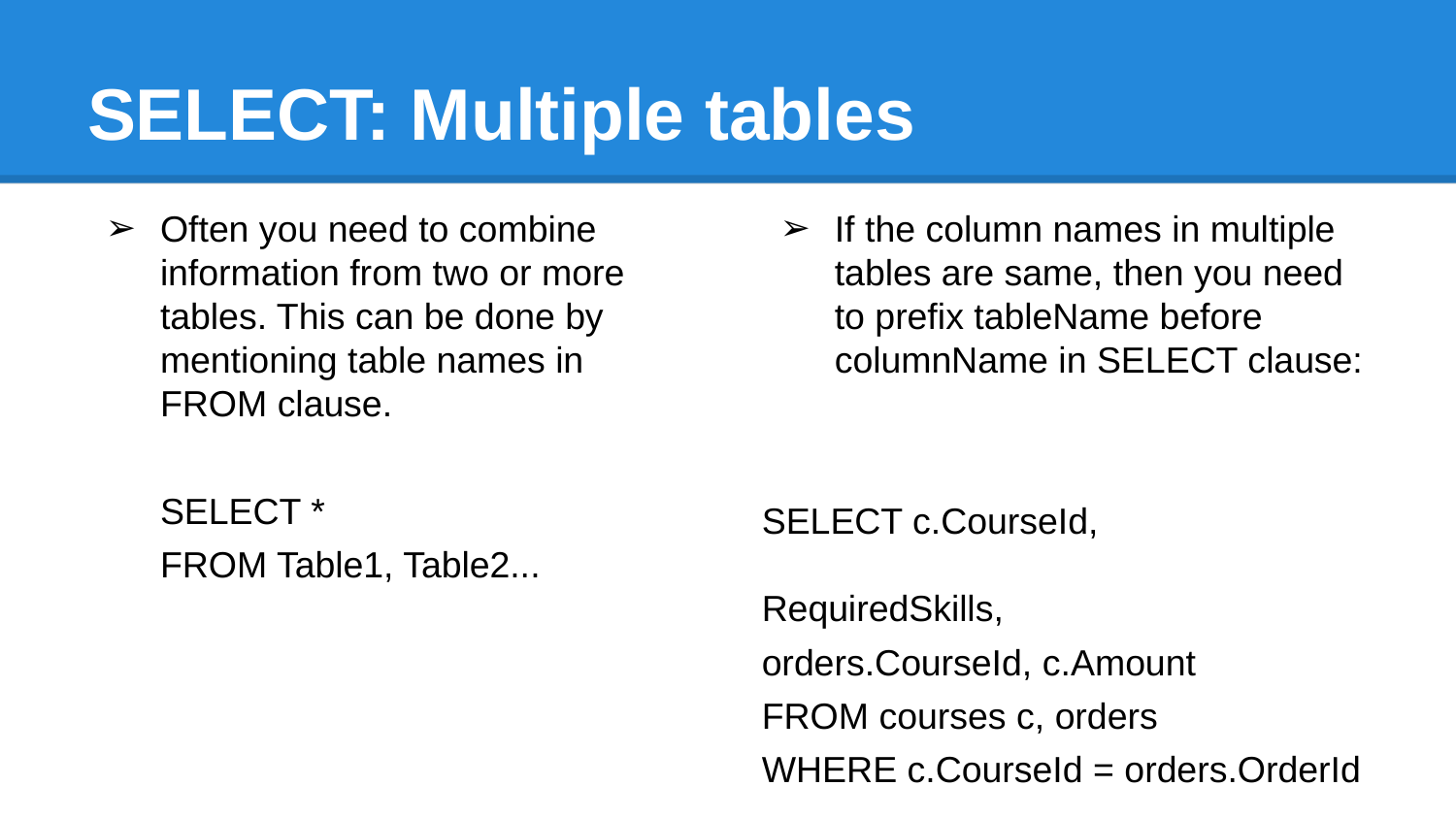

# SELECT: Multiple tables
Often you need to combine information from two or more tables. This can be done by mentioning table names in FROM clause.

SELECT *
FROM Table1, Table2...
If the column names in multiple tables are same, then you need to prefix tableName before columnName in SELECT clause:

SELECT c.CourseId,                                                                            RequiredSkills,
orders.CourseId, c.Amount
FROM courses c, orders
WHERE c.CourseId = orders.OrderId